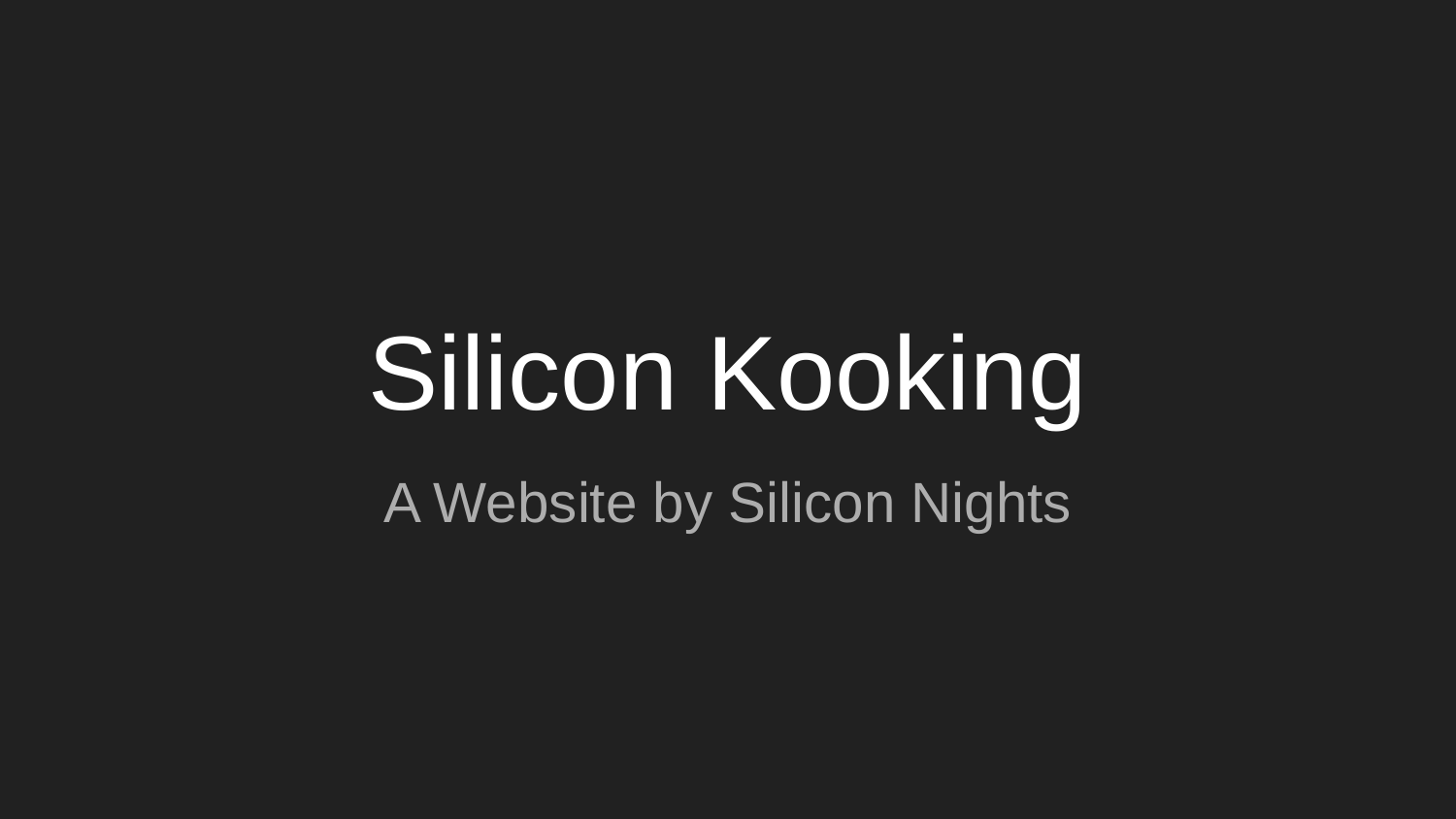

# Silicon Kooking
A Website by Silicon Nights